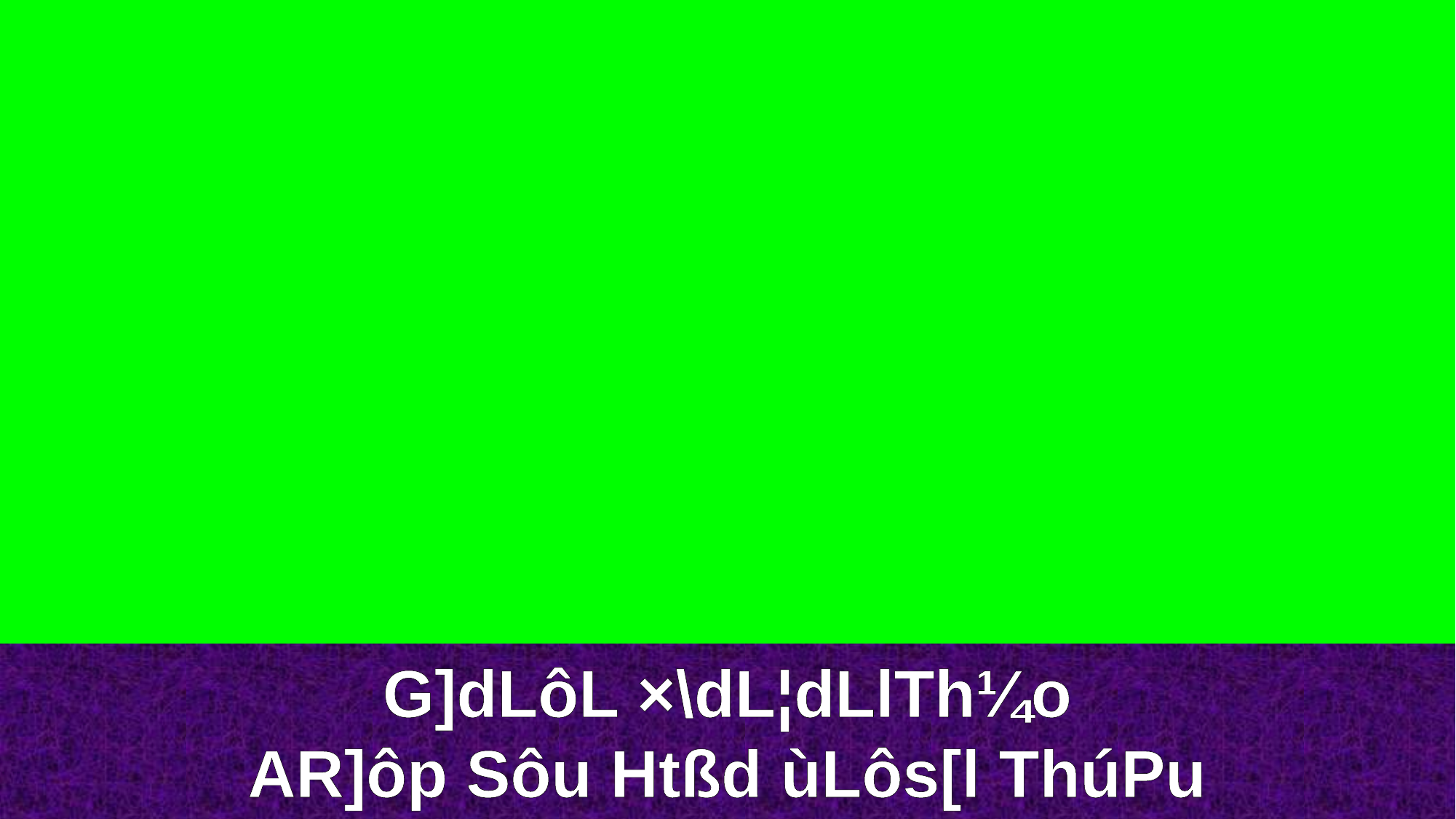

G]dLôL ×\dL¦dLlTh¼o
AR]ôp Sôu Htßd ùLôs[l ThúPu